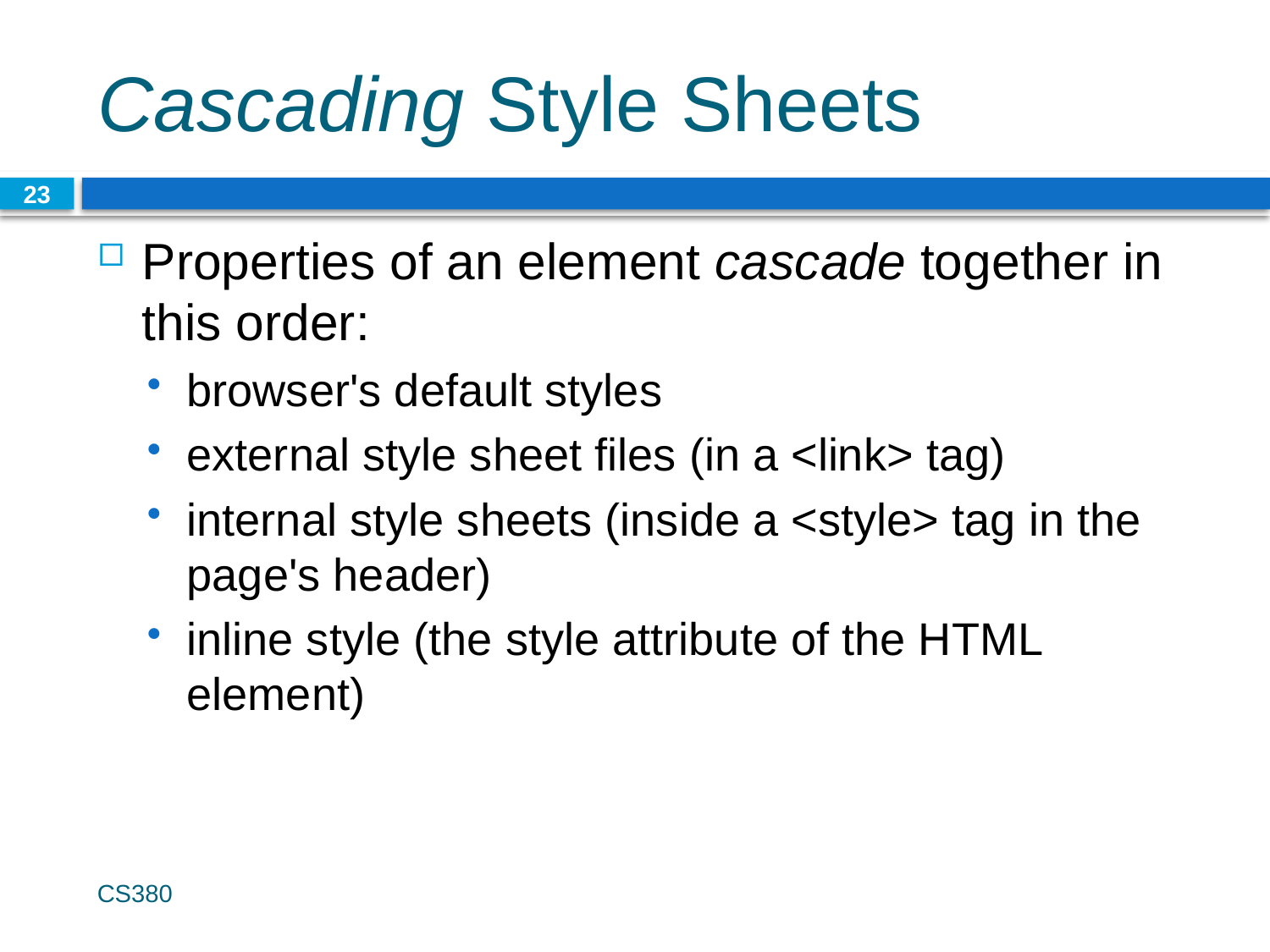

# Cascading Style Sheets
23
Properties of an element cascade together in this order:
browser's default styles
external style sheet files (in a <link> tag)
internal style sheets (inside a <style> tag in the page's header)
inline style (the style attribute of the HTML element)
CS380